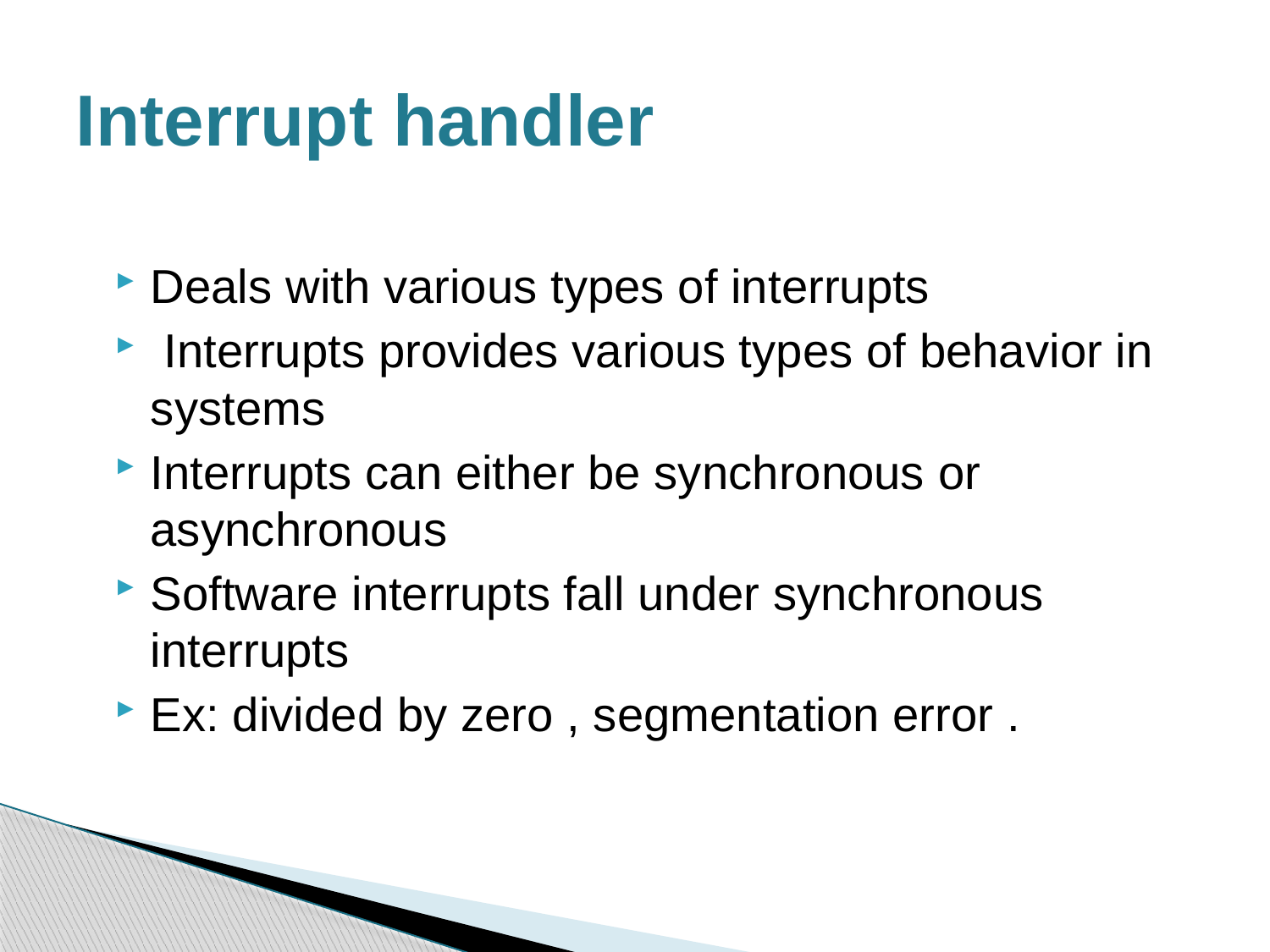

# Interrupt handler
Deals with various types of interrupts
 Interrupts provides various types of behavior in systems
Interrupts can either be synchronous or asynchronous
Software interrupts fall under synchronous interrupts
Ex: divided by zero , segmentation error .